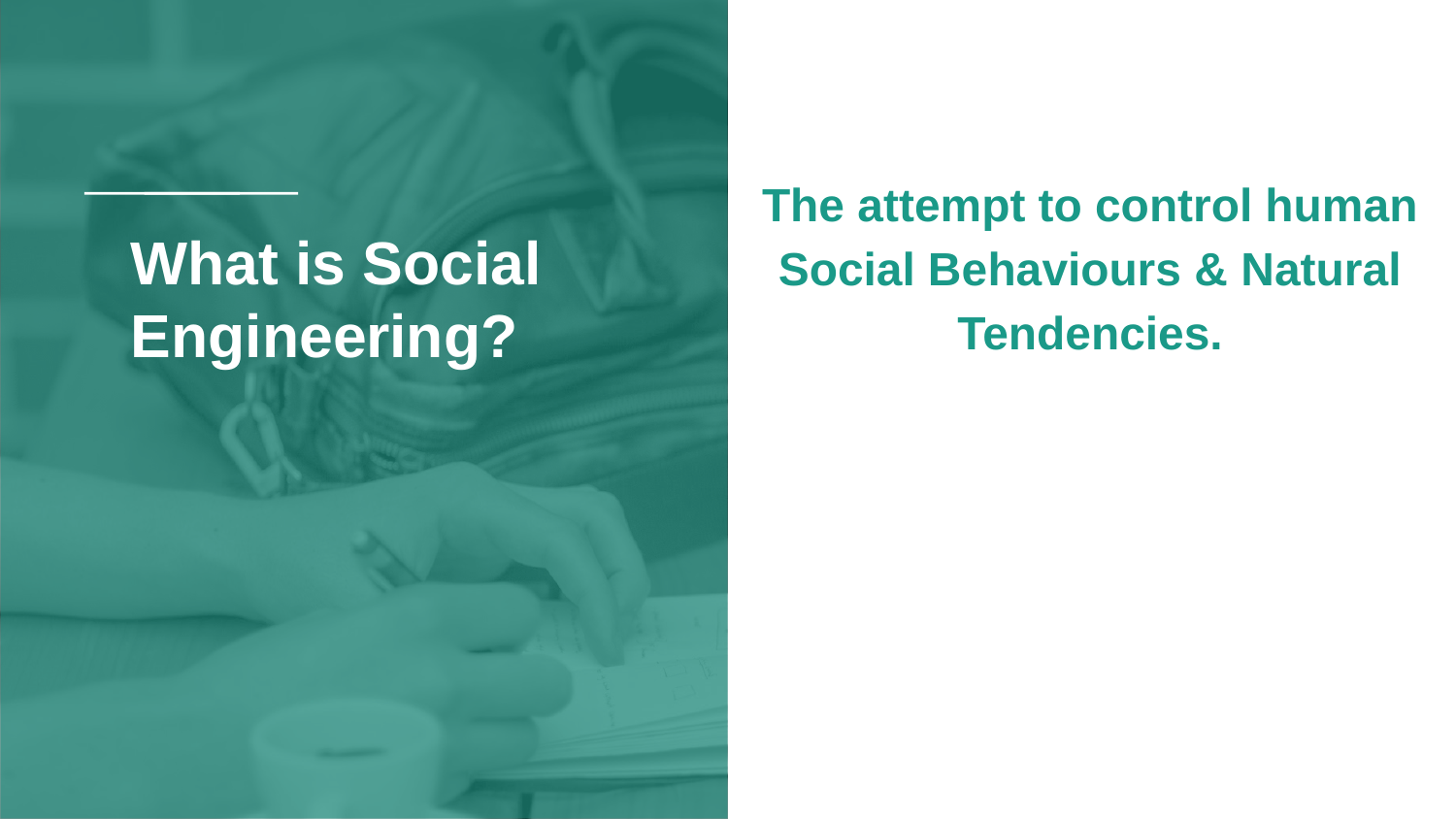

The attempt to control human Social Behaviours & Natural Tendencies.
# What is Social Engineering?